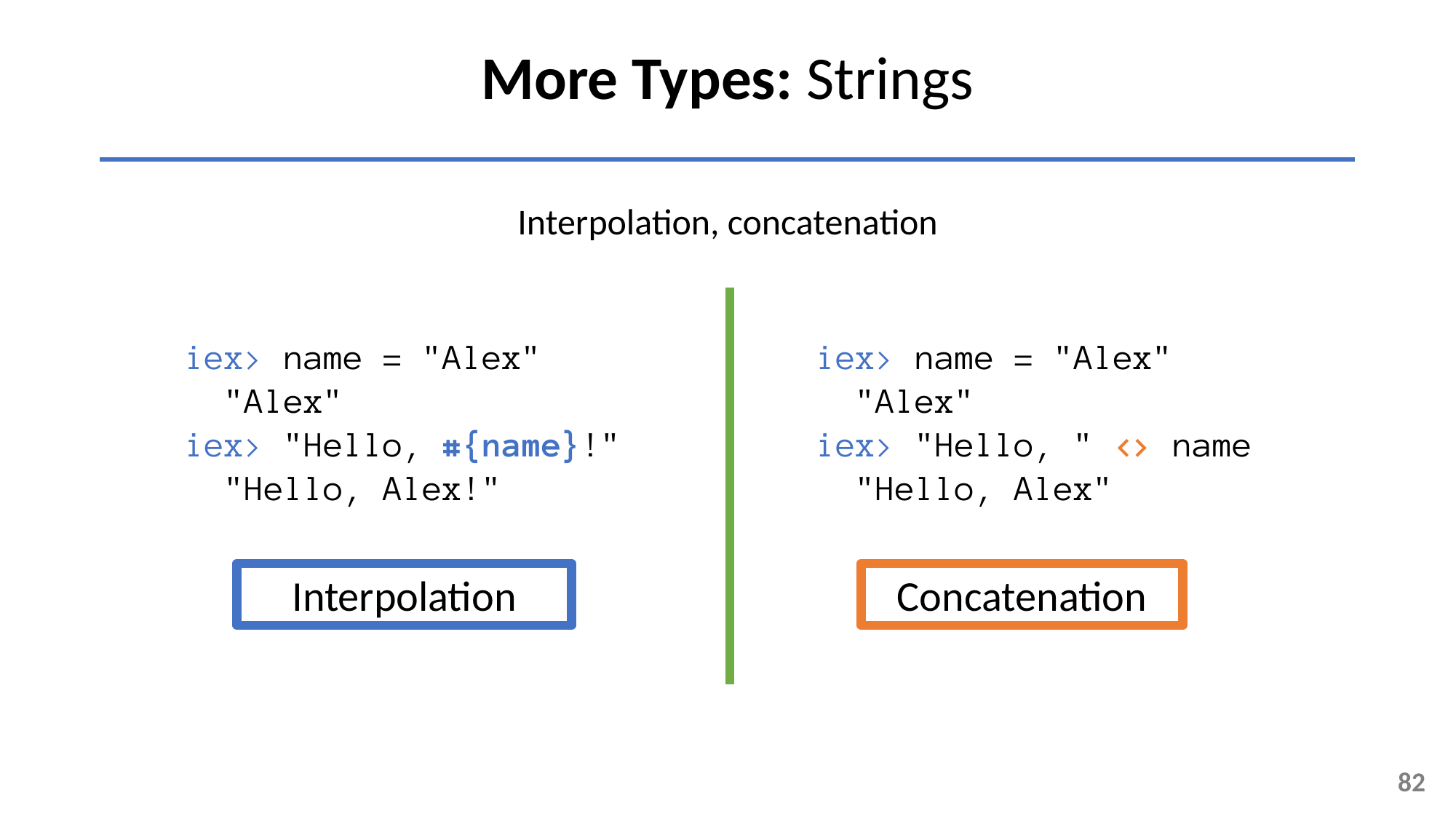

More Types: Strings
Interpolation, concatenation
iex> name = "Alex"
  "Alex"
iex> "Hello, #{name}!"
  "Hello, Alex!"
iex> name = "Alex"
  "Alex"
iex> "Hello, " <> name
  "Hello, Alex"
Interpolation
Concatenation
82